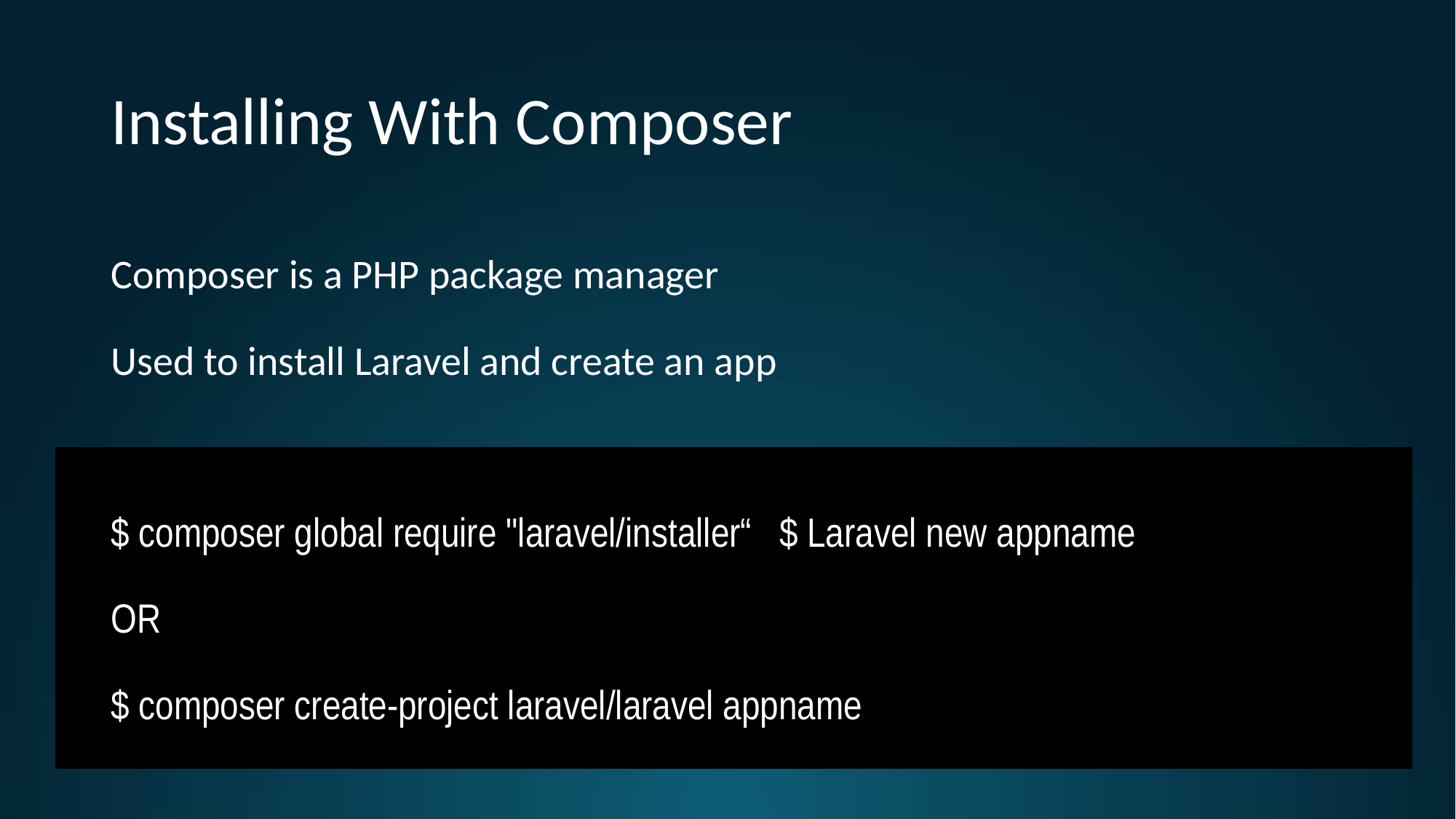

# Installing With Composer
Composer is a PHP package manager
Used to install Laravel and create an app

$ composer global require "laravel/installer“   $ Laravel new appname
OR
$ composer create-project laravel/laravel appname